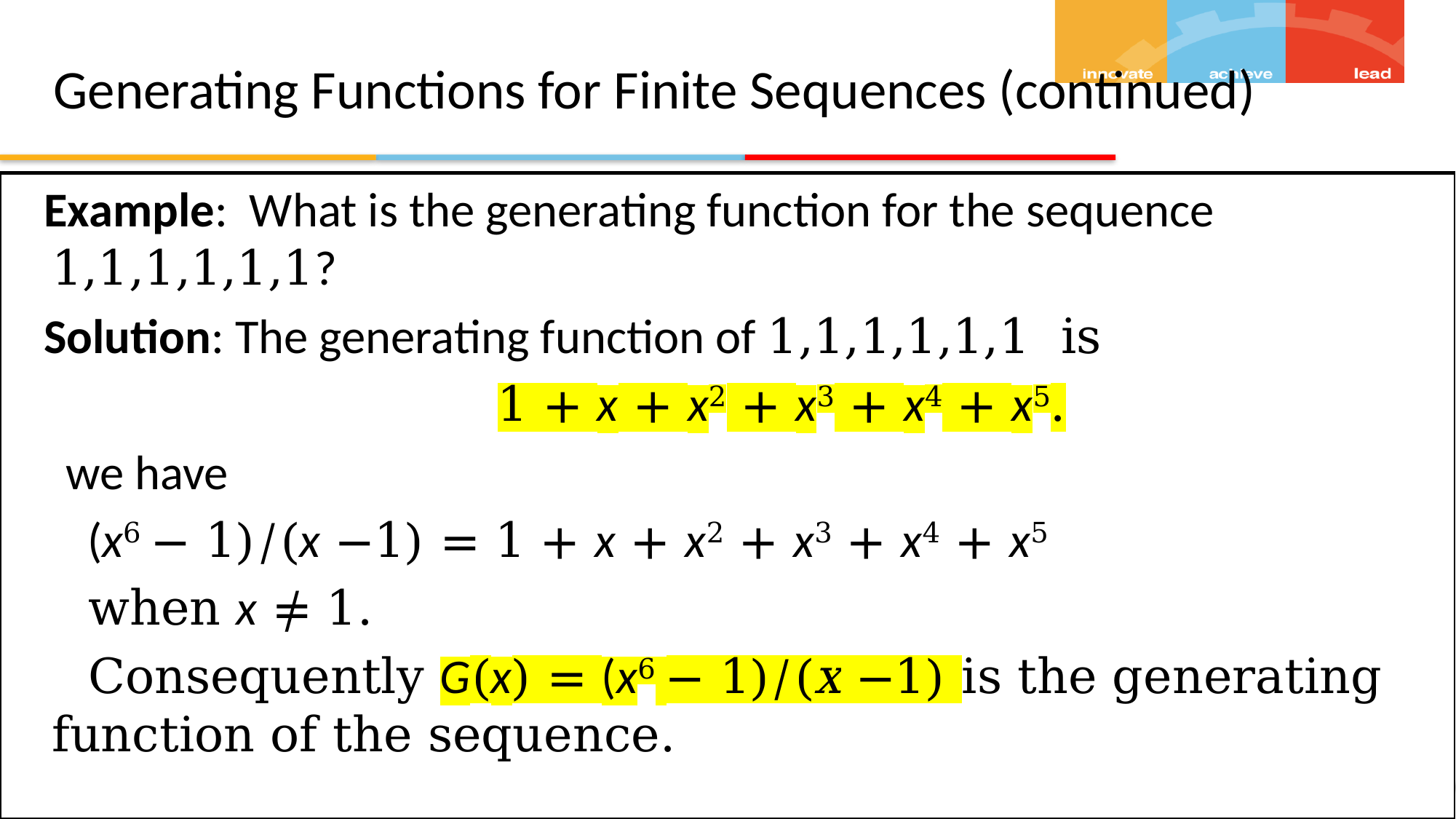

Generating Functions for Finite Sequences (continued)
   Example:  What is the generating function for the sequence 1,1,1,1,1,1?
   Solution: The generating function of 1,1,1,1,1,1  is
       1 + x + x2 + x3 + x4 + x5.
     we have
       (x6 − 1)/(x −1) = 1 + x + x2 + x3 + x4 + x5
     when x ≠ 1.
     Consequently G(x) = (x6 − 1)/(x −1) is the generating function of the sequence.